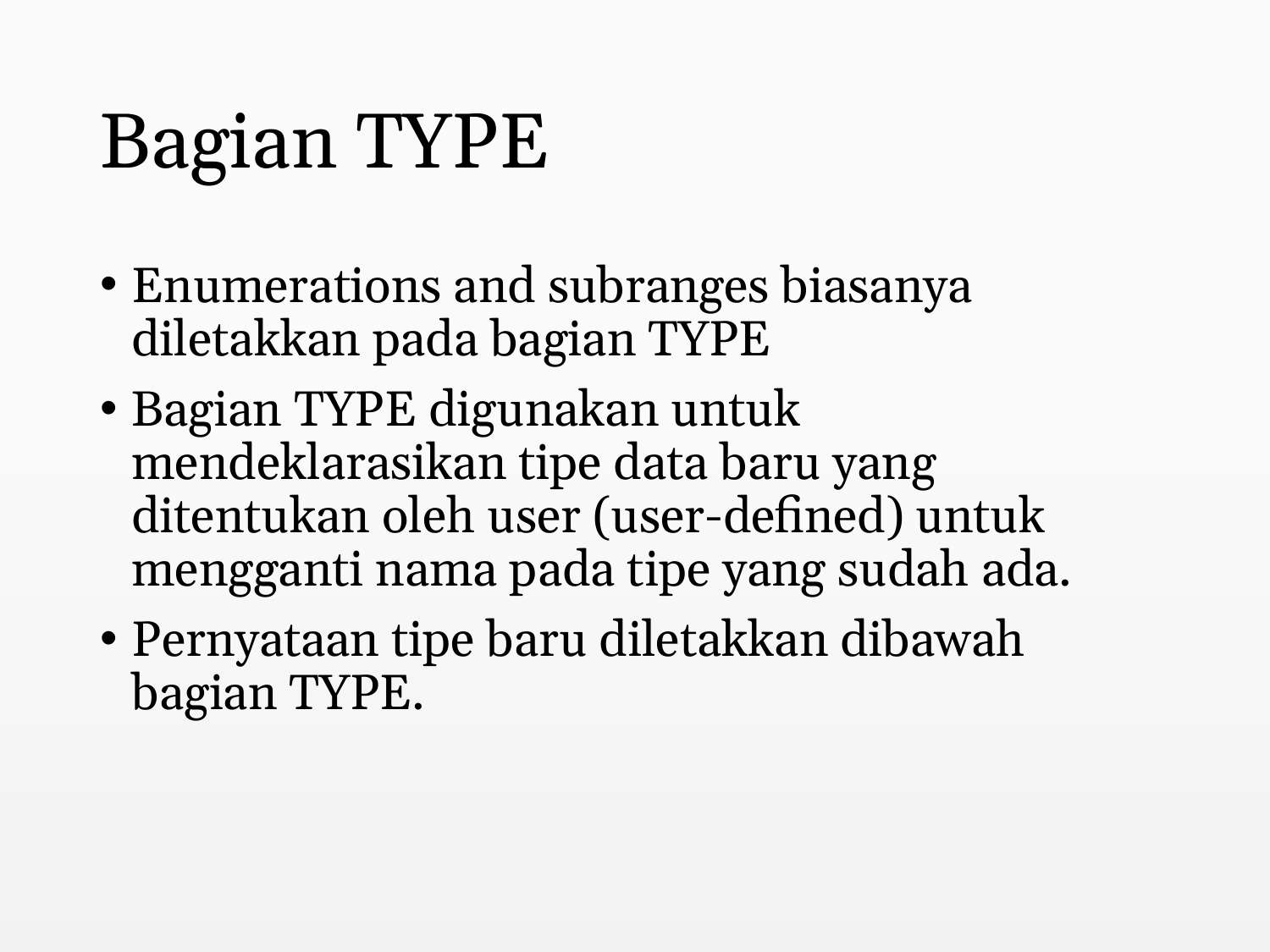

# Bagian TYPE
Enumerations and subranges biasanya diletakkan pada bagian TYPE
Bagian TYPE digunakan untuk mendeklarasikan tipe data baru yang ditentukan oleh user (user-defined) untuk mengganti nama pada tipe yang sudah ada.
Pernyataan tipe baru diletakkan dibawah bagian TYPE.